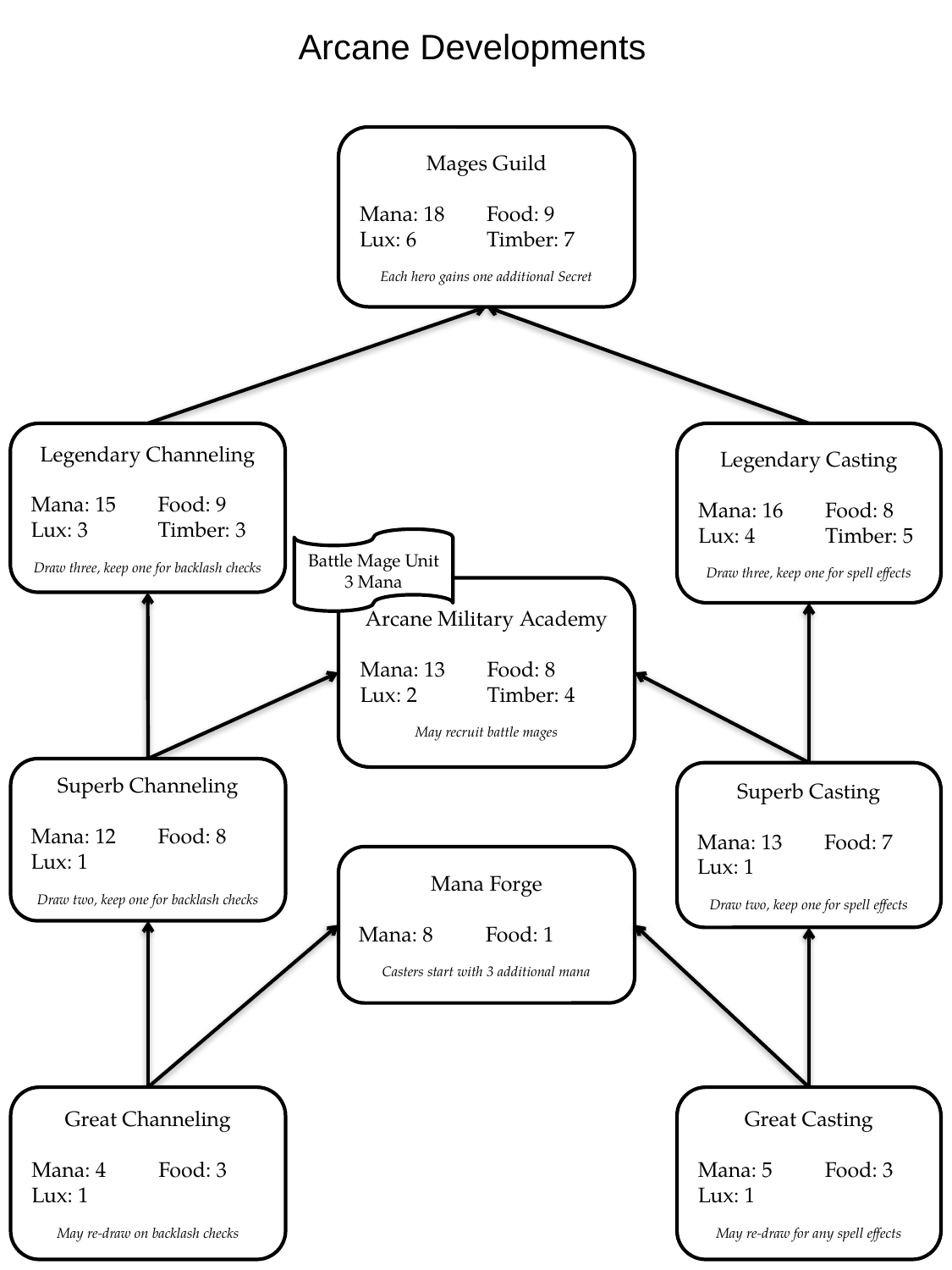

Arcane Developments
Mages Guild

Mana: 18	Food: 9
Lux: 6	Timber: 7

Each hero gains one additional Secret
Legendary Channeling

Mana: 15	Food: 9
Lux: 3	Timber: 3

Draw three, keep one for backlash checks
Legendary Casting

Mana: 16	Food: 8
Lux: 4	Timber: 5

Draw three, keep one for spell effects
Battle Mage Unit
3 Mana
Arcane Military Academy

Mana: 13	Food: 8
Lux: 2	Timber: 4

May recruit battle mages
Superb Channeling

Mana: 12	Food: 8
Lux: 1

Draw two, keep one for backlash checks
Superb Casting

Mana: 13	Food: 7
Lux: 1

Draw two, keep one for spell effects
Mana Forge

Mana: 8	Food: 1

Casters start with 3 additional mana
Great Channeling

Mana: 4	Food: 3
Lux: 1

May re-draw on backlash checks
Great Casting

Mana: 5	Food: 3
Lux: 1

May re-draw for any spell effects